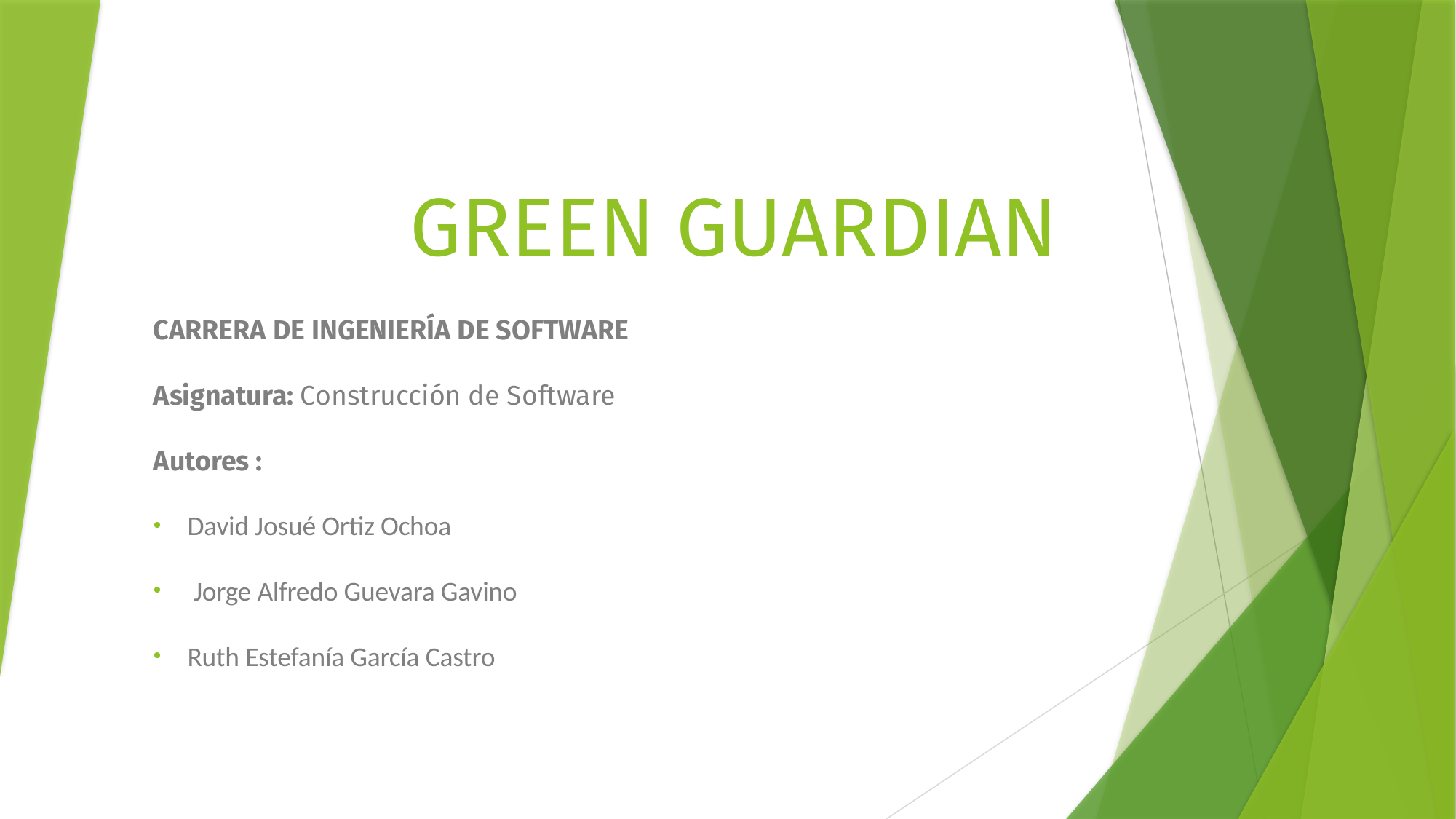

# GREEN GUARDIAN
CARRERA DE INGENIERÍA DE SOFTWARE
Asignatura: Construcción de Software
Autores :
David Josué Ortiz Ochoa
 Jorge Alfredo Guevara Gavino
Ruth Estefanía García Castro